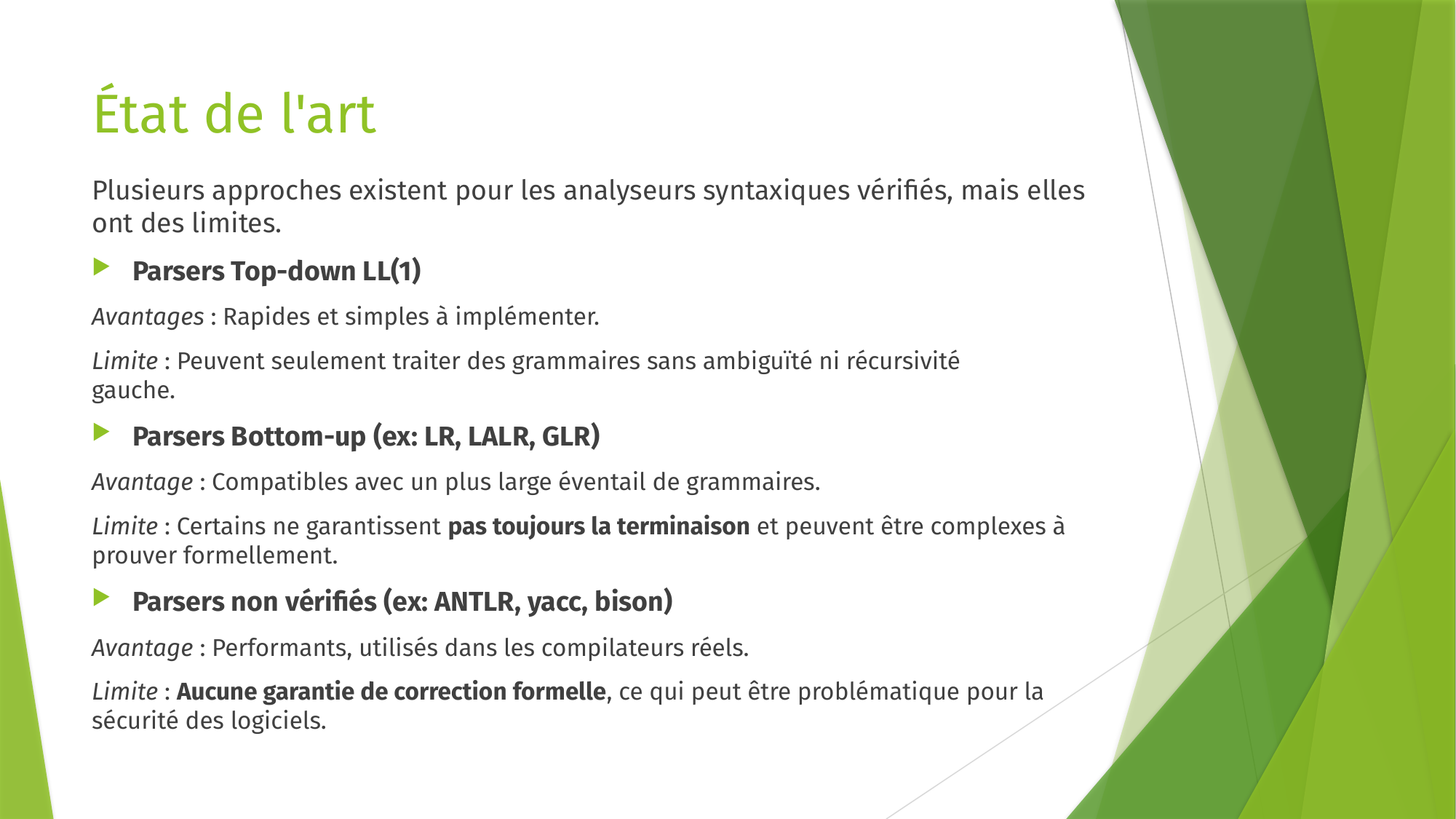

# État de l'art
Plusieurs approches existent pour les analyseurs syntaxiques vérifiés, mais elles ont des limites.
Parsers Top-down LL(1)
Avantages : Rapides et simples à implémenter.
Limite : Peuvent seulement traiter des grammaires sans ambiguïté ni récursivité           gauche.
Parsers Bottom-up (ex: LR, LALR, GLR)
Avantage : Compatibles avec un plus large éventail de grammaires.
Limite : Certains ne garantissent pas toujours la terminaison et peuvent être complexes à prouver formellement.
Parsers non vérifiés (ex: ANTLR, yacc, bison)
Avantage : Performants, utilisés dans les compilateurs réels.
Limite : Aucune garantie de correction formelle, ce qui peut être problématique pour la sécurité des logiciels.